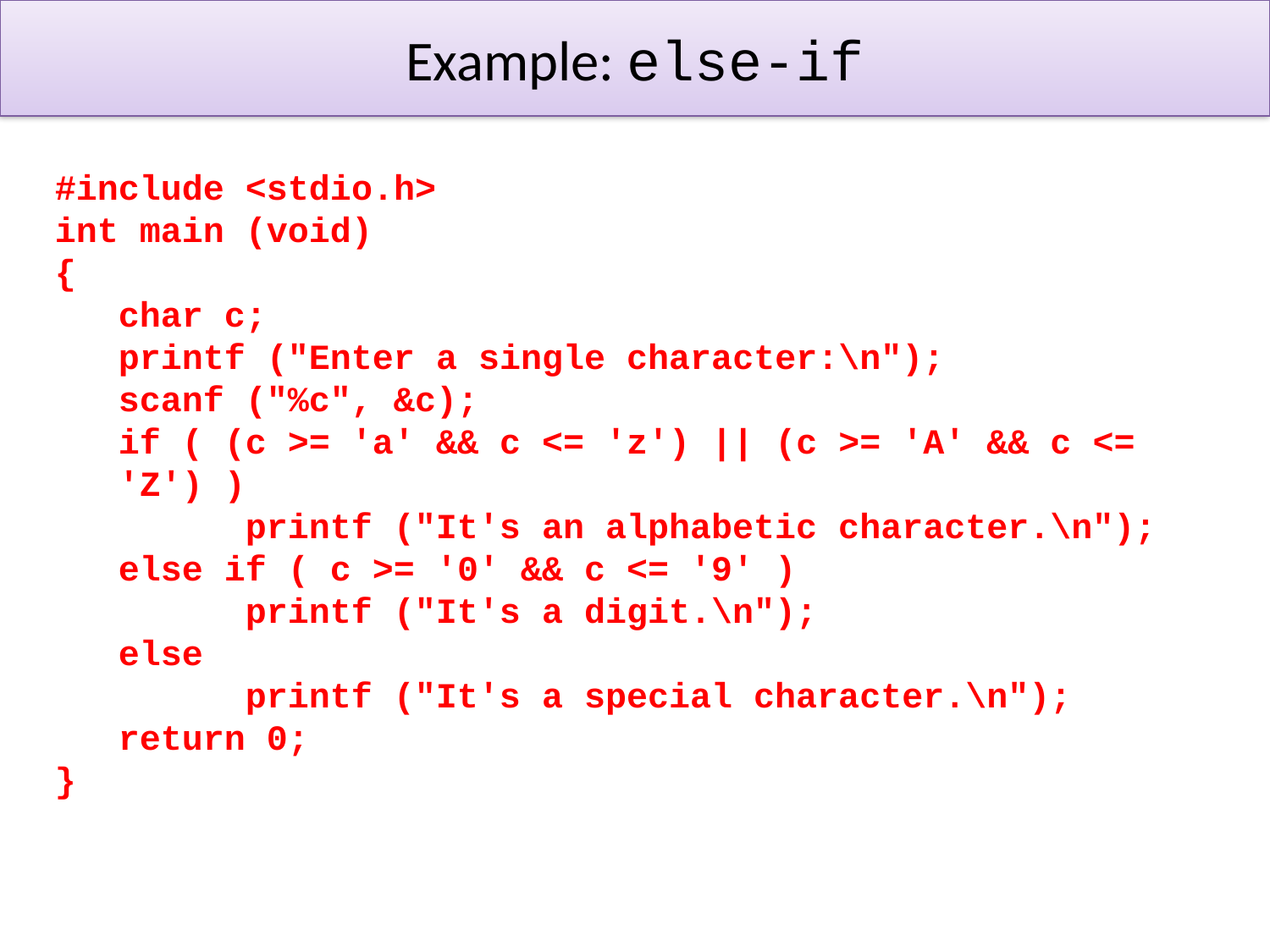

# Example: else-if

#include <stdio.h>
int main (void)
{
char c;
printf ("Enter a single character:\n");
scanf ("%c", &c);
if ( (c >= 'a' && c <= 'z') || (c >= 'A' && c <= 'Z') )
	printf ("It's an alphabetic character.\n");
else if ( c >= '0' && c <= '9' )
	printf ("It's a digit.\n");
else
	printf ("It's a special character.\n");
return 0;
}